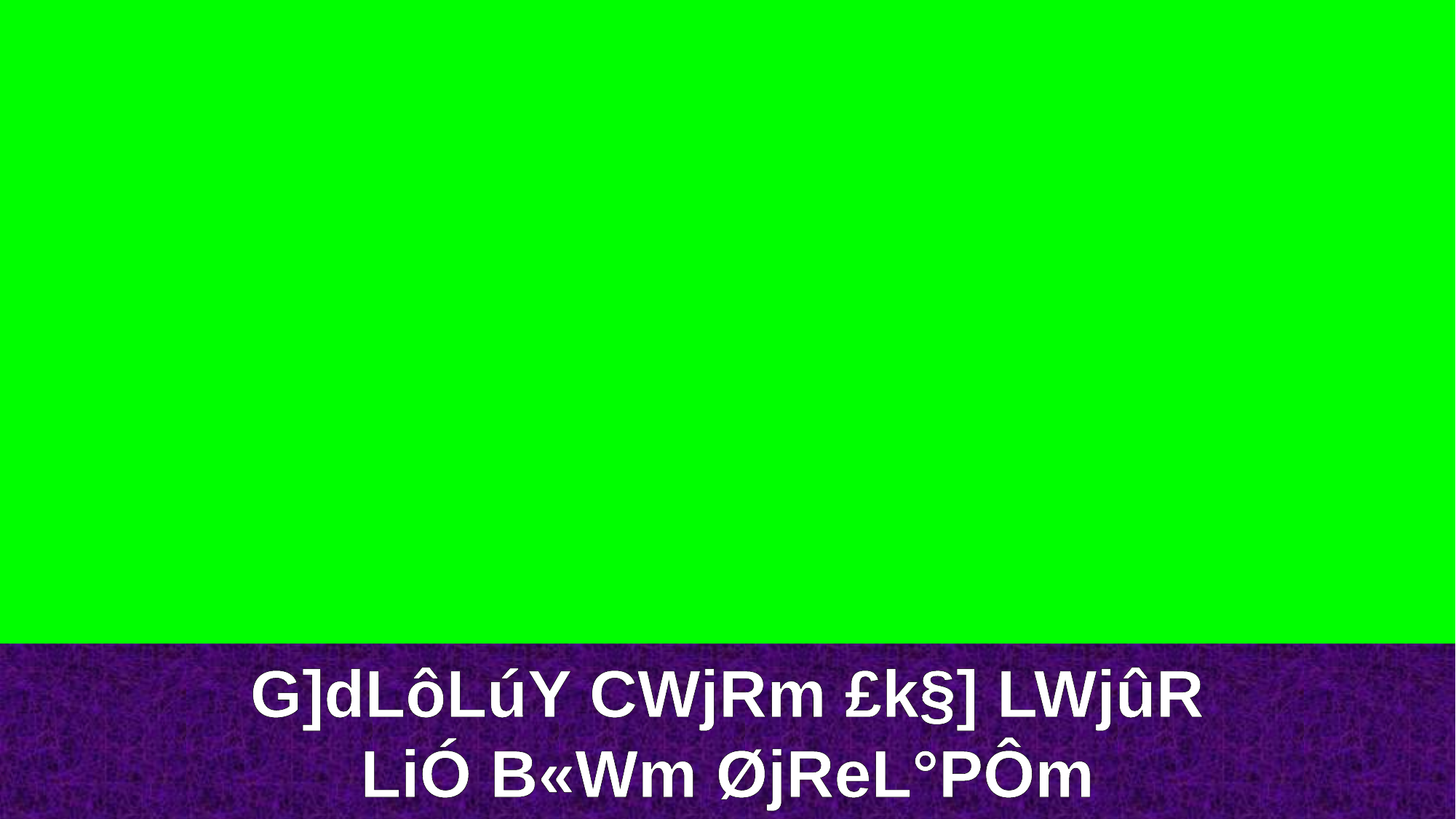

G]dLôLúY CWjRm £k§] LWjûR
LiÓ B«Wm ØjReL°PÔm